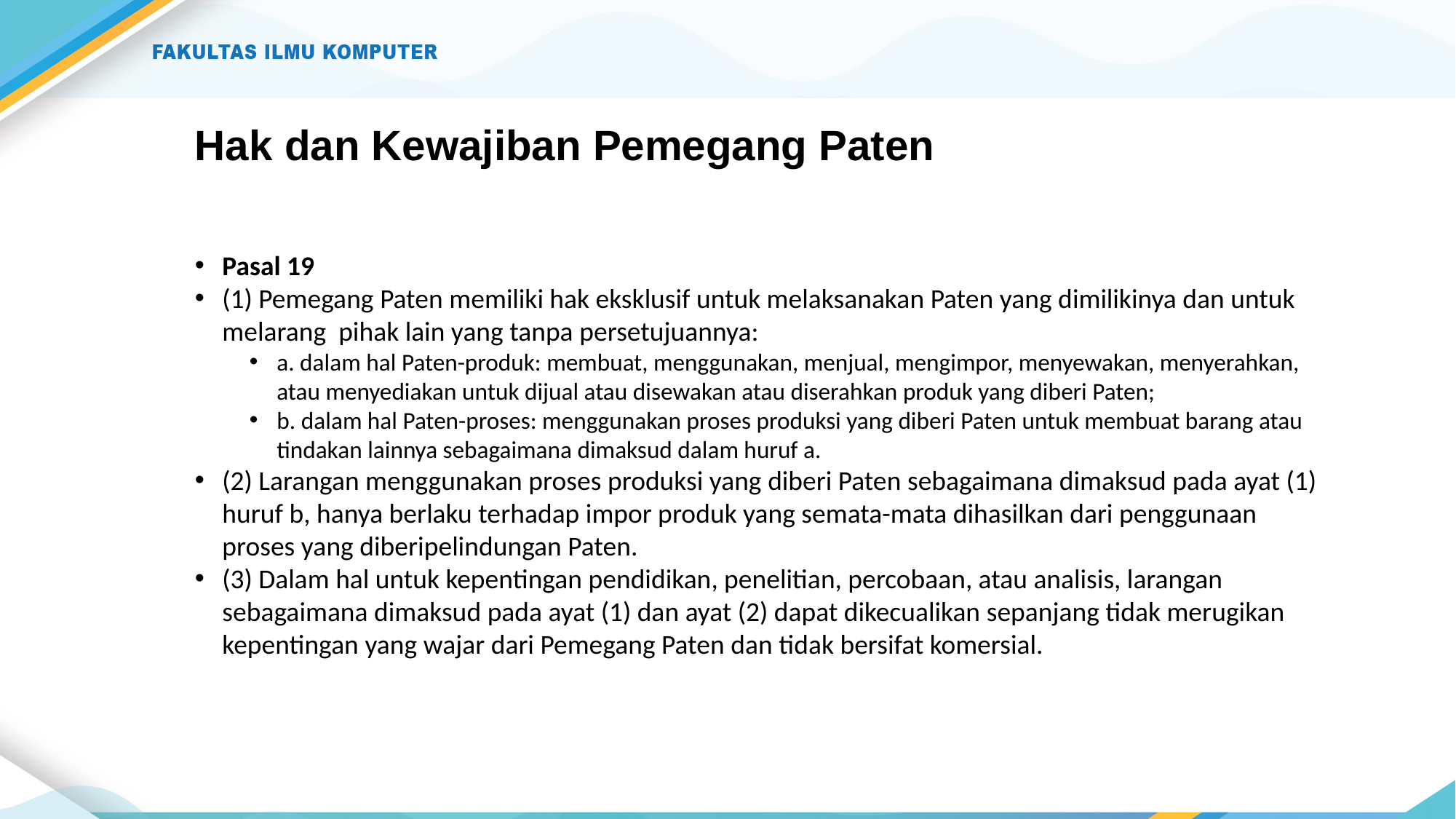

# Hak dan Kewajiban Pemegang Paten
Pasal 19
(1) Pemegang Paten memiliki hak eksklusif untuk melaksanakan Paten yang dimilikinya dan untuk melarang  pihak lain yang tanpa persetujuannya:
a. dalam hal Paten-produk: membuat, menggunakan, menjual, mengimpor, menyewakan, menyerahkan, atau menyediakan untuk dijual atau disewakan atau diserahkan produk yang diberi Paten;
b. dalam hal Paten-proses: menggunakan proses produksi yang diberi Paten untuk membuat barang atau tindakan lainnya sebagaimana dimaksud dalam huruf a.
(2) Larangan menggunakan proses produksi yang diberi Paten sebagaimana dimaksud pada ayat (1) huruf b, hanya berlaku terhadap impor produk yang semata-mata dihasilkan dari penggunaan proses yang diberipelindungan Paten.
(3) Dalam hal untuk kepentingan pendidikan, penelitian, percobaan, atau analisis, larangan sebagaimana dimaksud pada ayat (1) dan ayat (2) dapat dikecualikan sepanjang tidak merugikan kepentingan yang wajar dari Pemegang Paten dan tidak bersifat komersial.